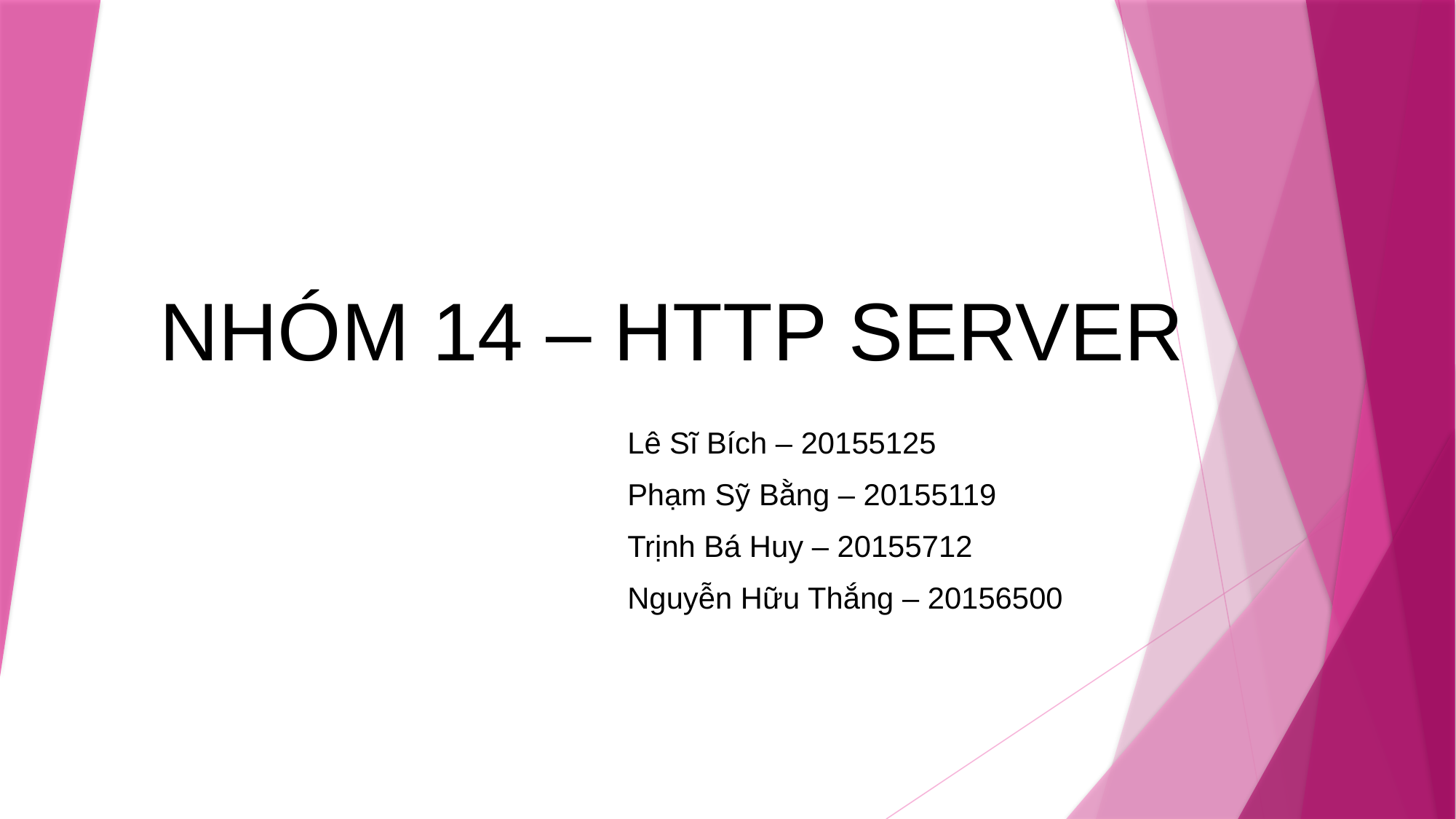

# NHÓM 14 – HTTP SERVER
				Lê Sĩ Bích – 20155125
				Phạm Sỹ Bằng – 20155119
				Trịnh Bá Huy – 20155712
				Nguyễn Hữu Thắng – 20156500